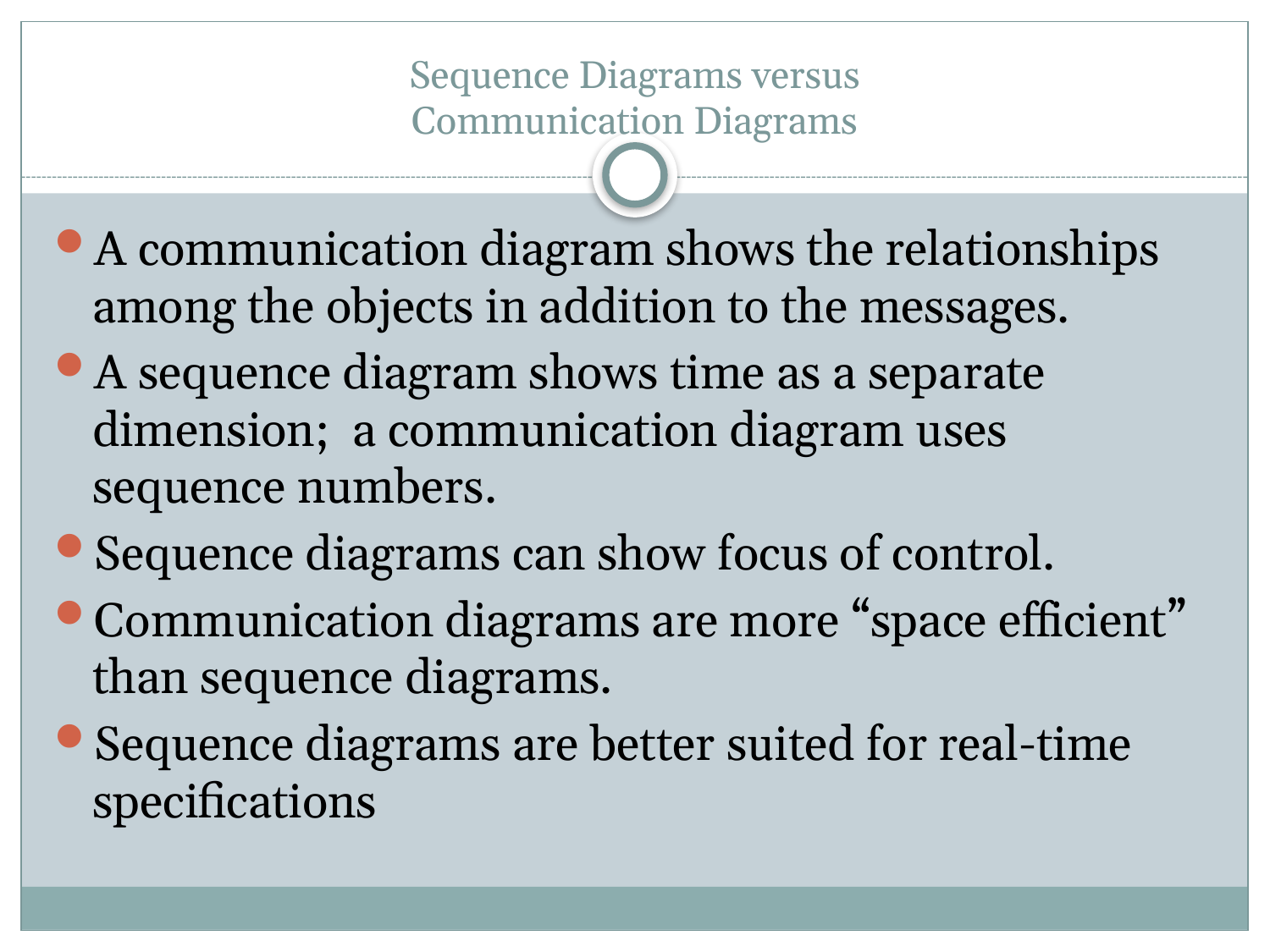

# Sequence Diagrams versus Communication Diagrams
A communication diagram shows the relationships among the objects in addition to the messages.
A sequence diagram shows time as a separate dimension;  a communication diagram uses sequence numbers.
Sequence diagrams can show focus of control.
Communication diagrams are more “space efficient” than sequence diagrams.
Sequence diagrams are better suited for real-time specifications